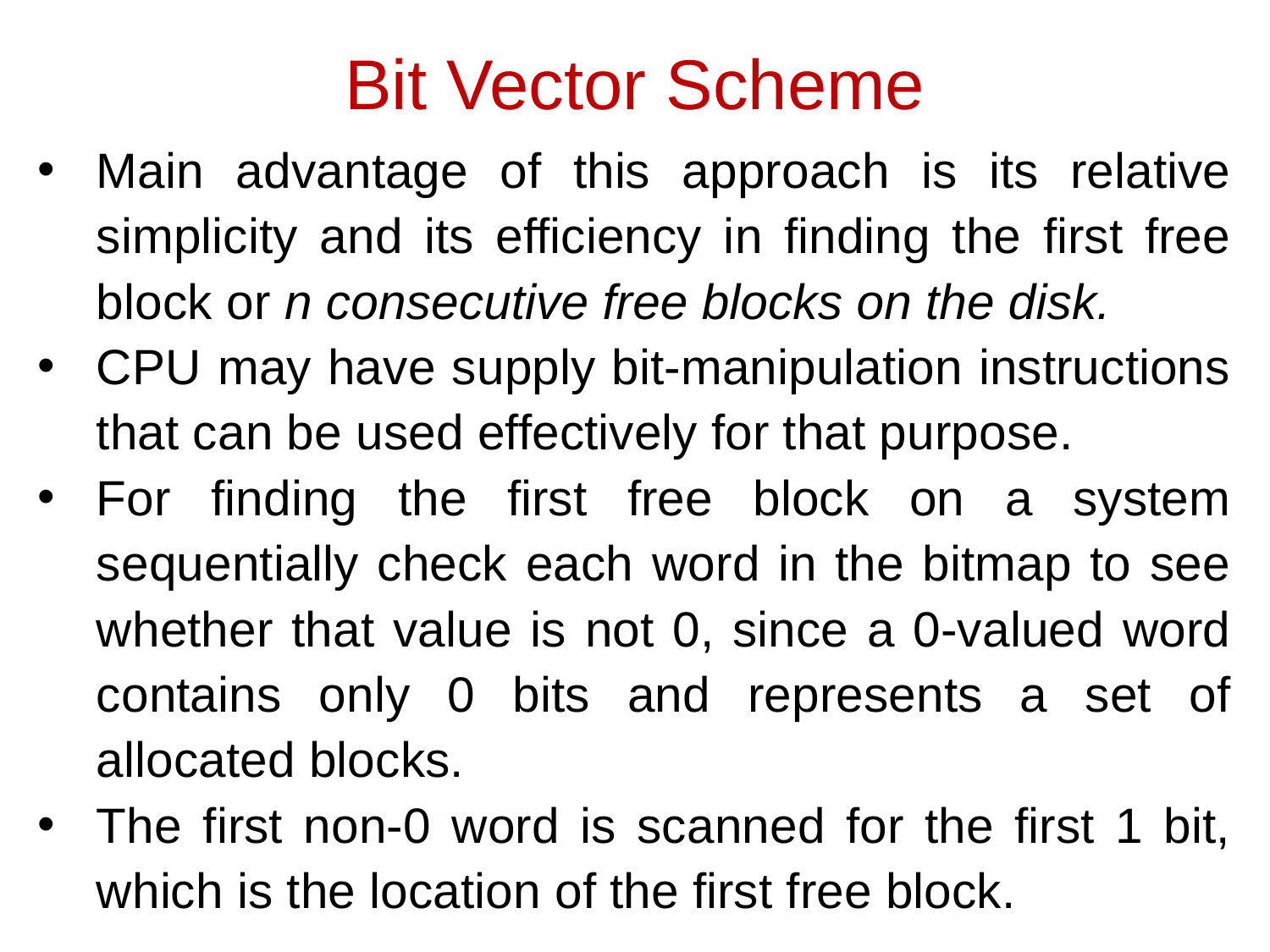

Bit Vector Scheme
Main advantage of this approach is its relative simplicity and its efficiency in finding the first free block or n consecutive free blocks on the disk.
CPU may have supply bit-manipulation instructions that can be used effectively for that purpose.
For finding the first free block on a system sequentially check each word in the bitmap to see whether that value is not 0, since a 0-valued word contains only 0 bits and represents a set of allocated blocks.
The first non-0 word is scanned for the first 1 bit, which is the location of the first free block.